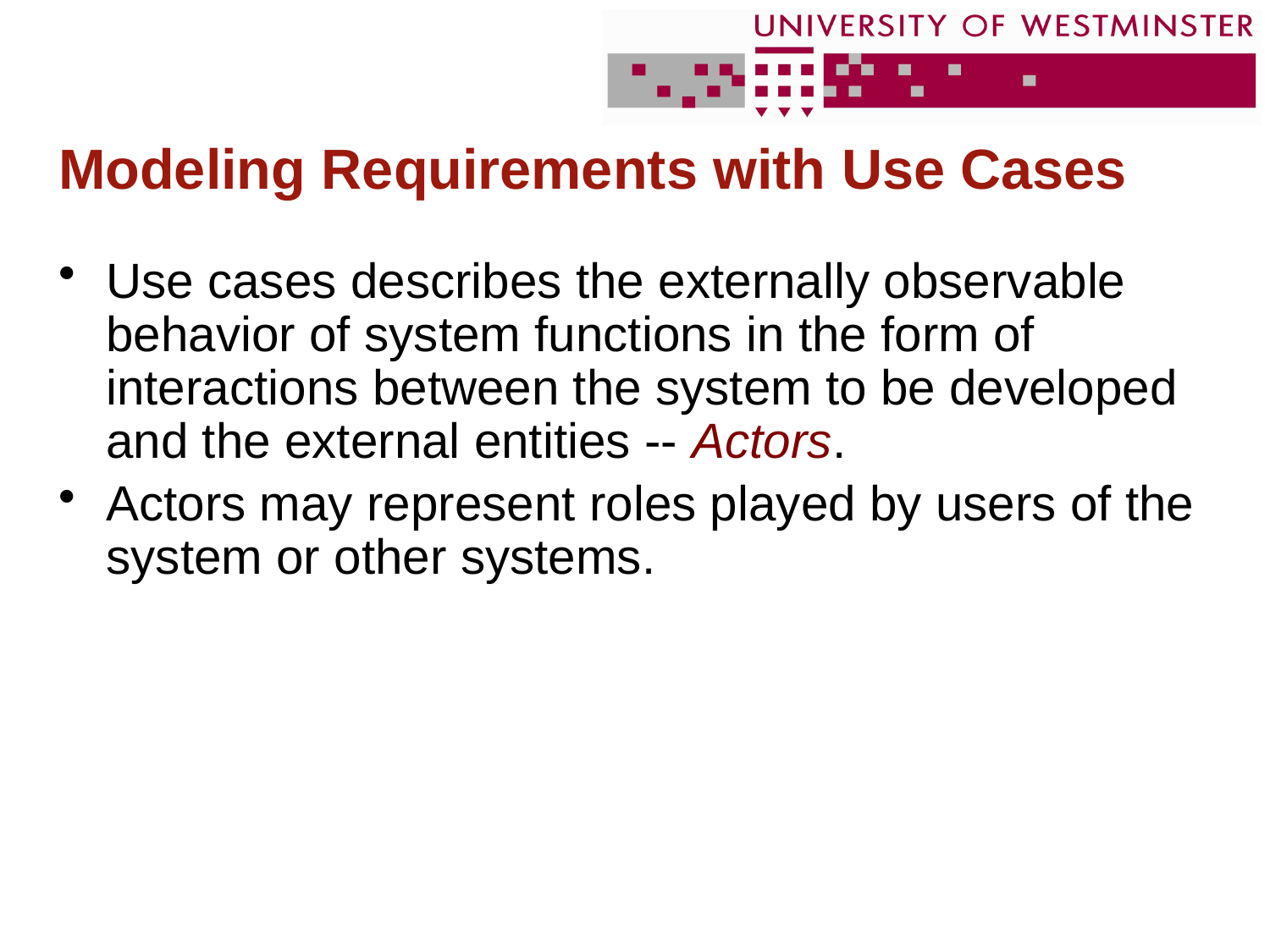

# Modeling Requirements with Use Cases
Use cases describes the externally observable behavior of system functions in the form of interactions between the system to be developed and the external entities -- Actors.
Actors may represent roles played by users of the system or other systems.